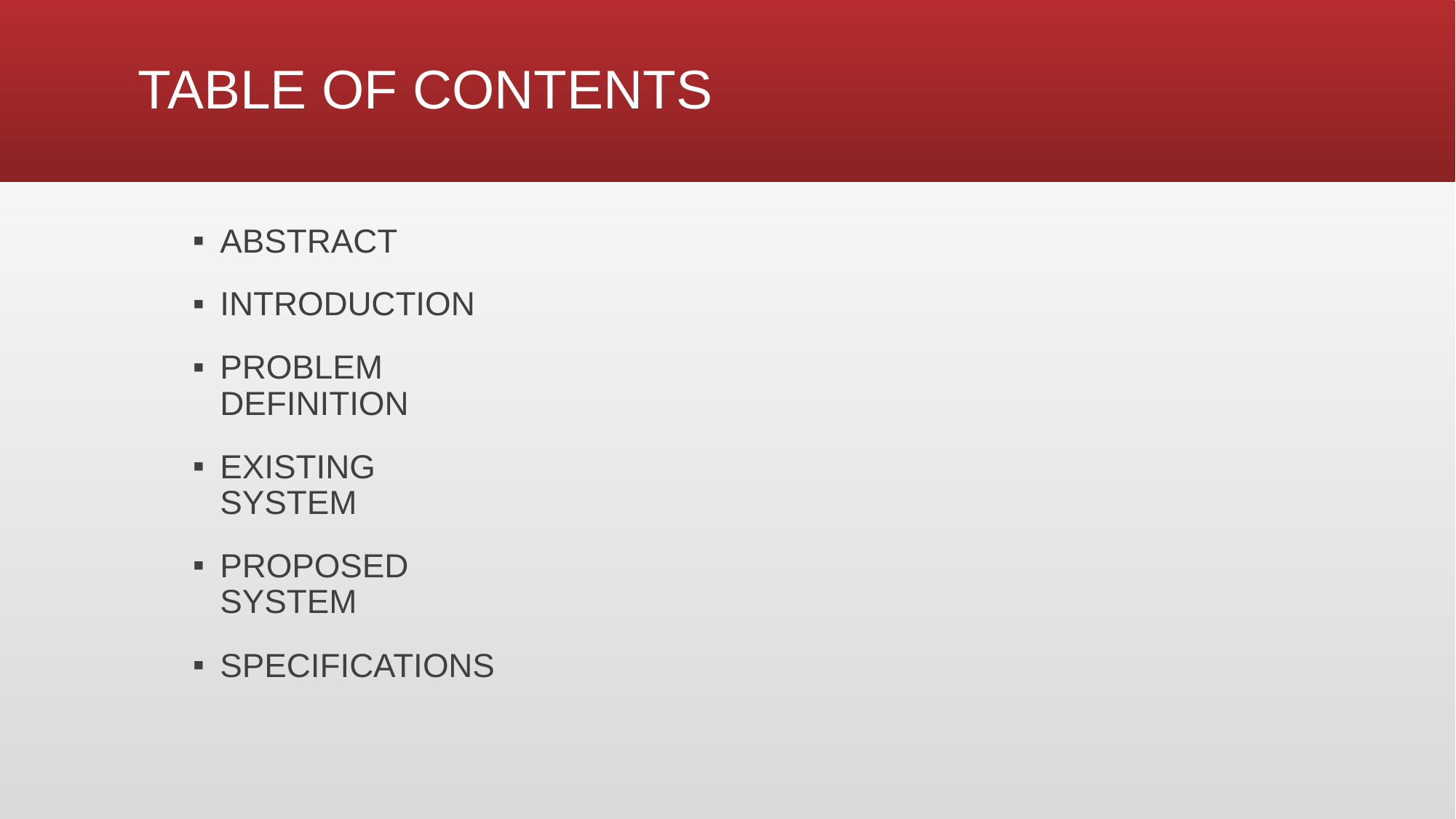

# TABLE OF CONTENTS
ABSTRACT
INTRODUCTION
PROBLEM DEFINITION
EXISTING SYSTEM
PROPOSED SYSTEM
SPECIFICATIONS